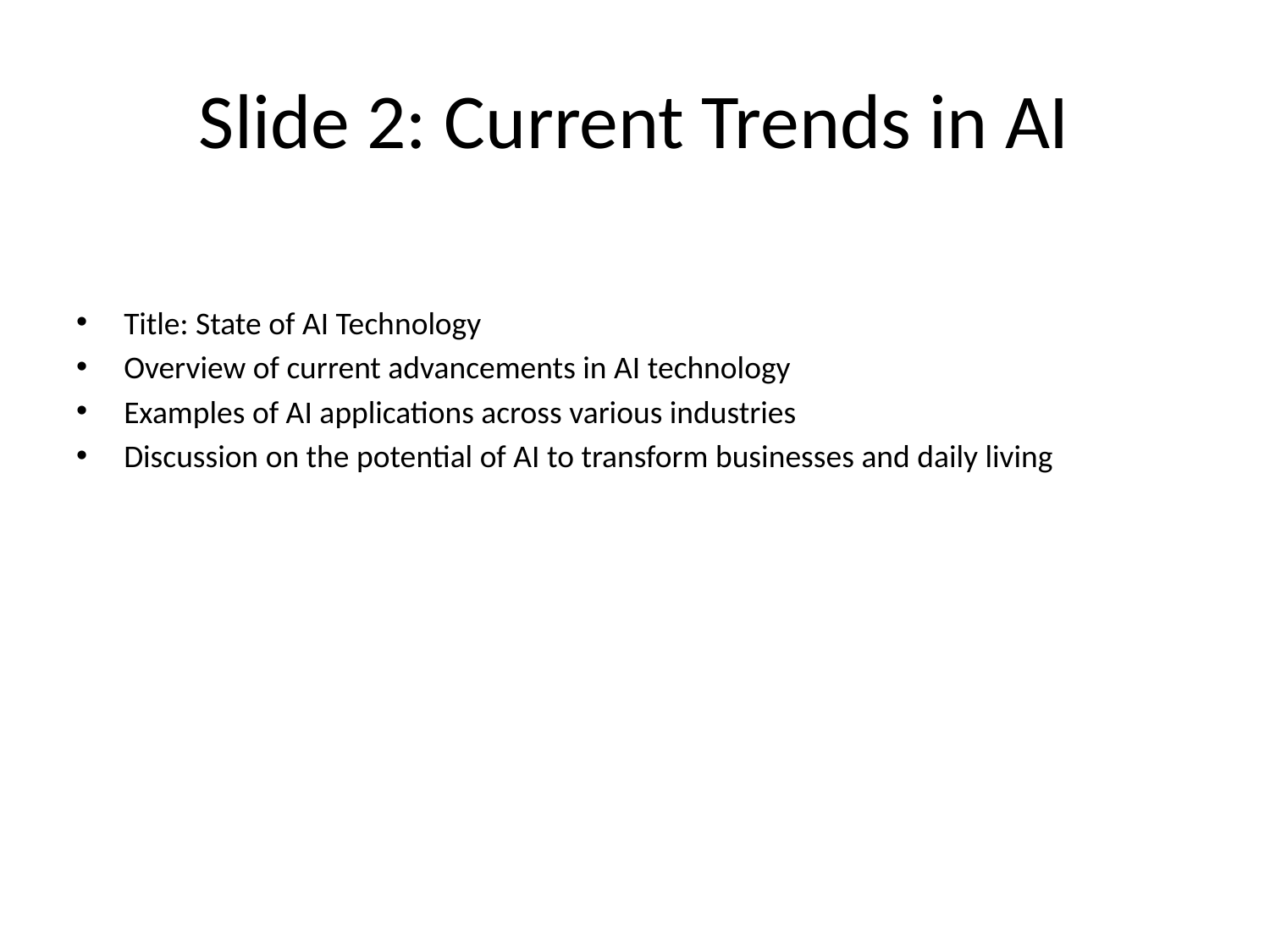

# Slide 2: Current Trends in AI

Title: State of AI Technology
Overview of current advancements in AI technology
Examples of AI applications across various industries
Discussion on the potential of AI to transform businesses and daily living